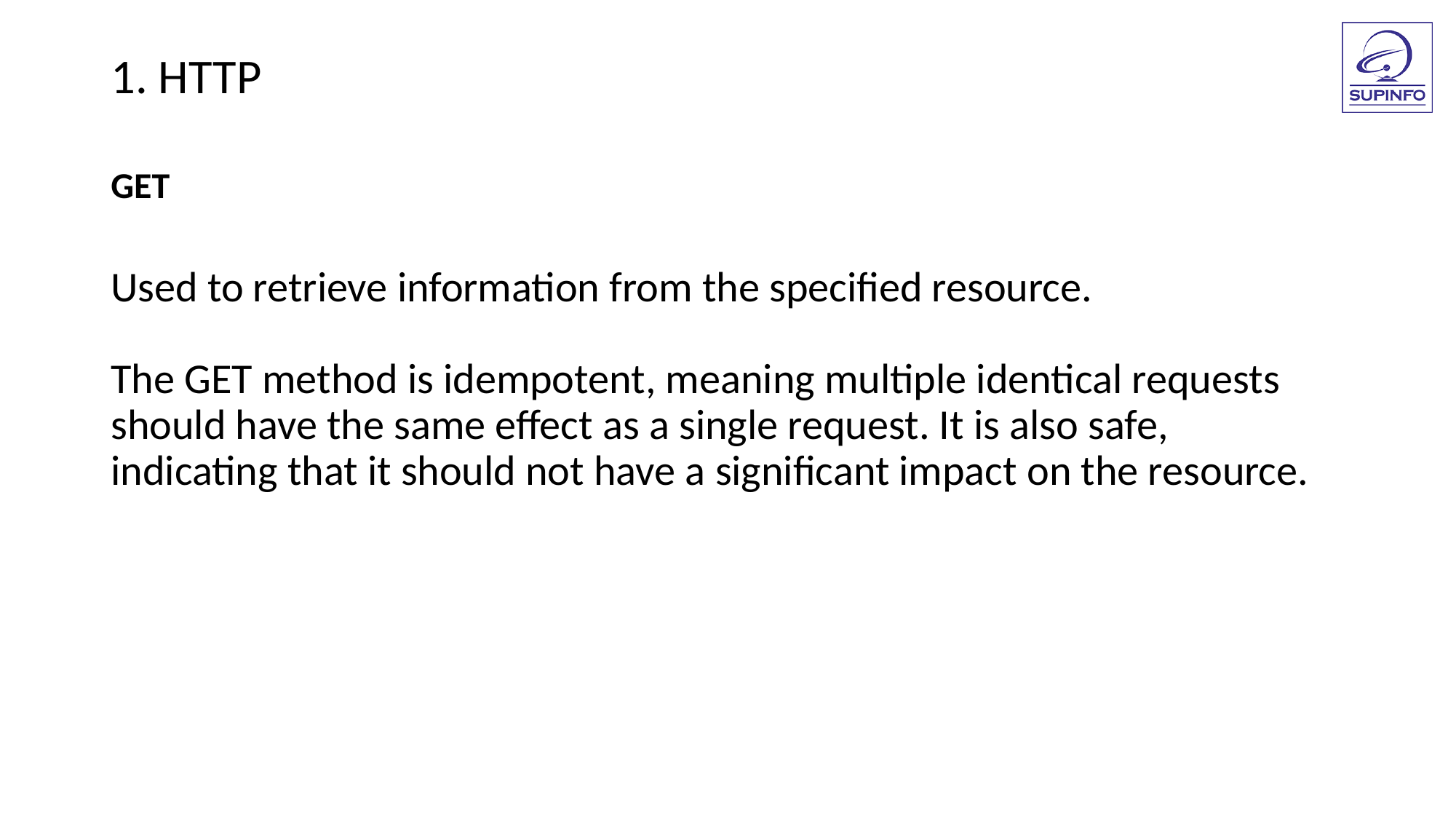

1. HTTP
GET
Used to retrieve information from the specified resource.

The GET method is idempotent, meaning multiple identical requests should have the same effect as a single request. It is also safe, indicating that it should not have a significant impact on the resource.